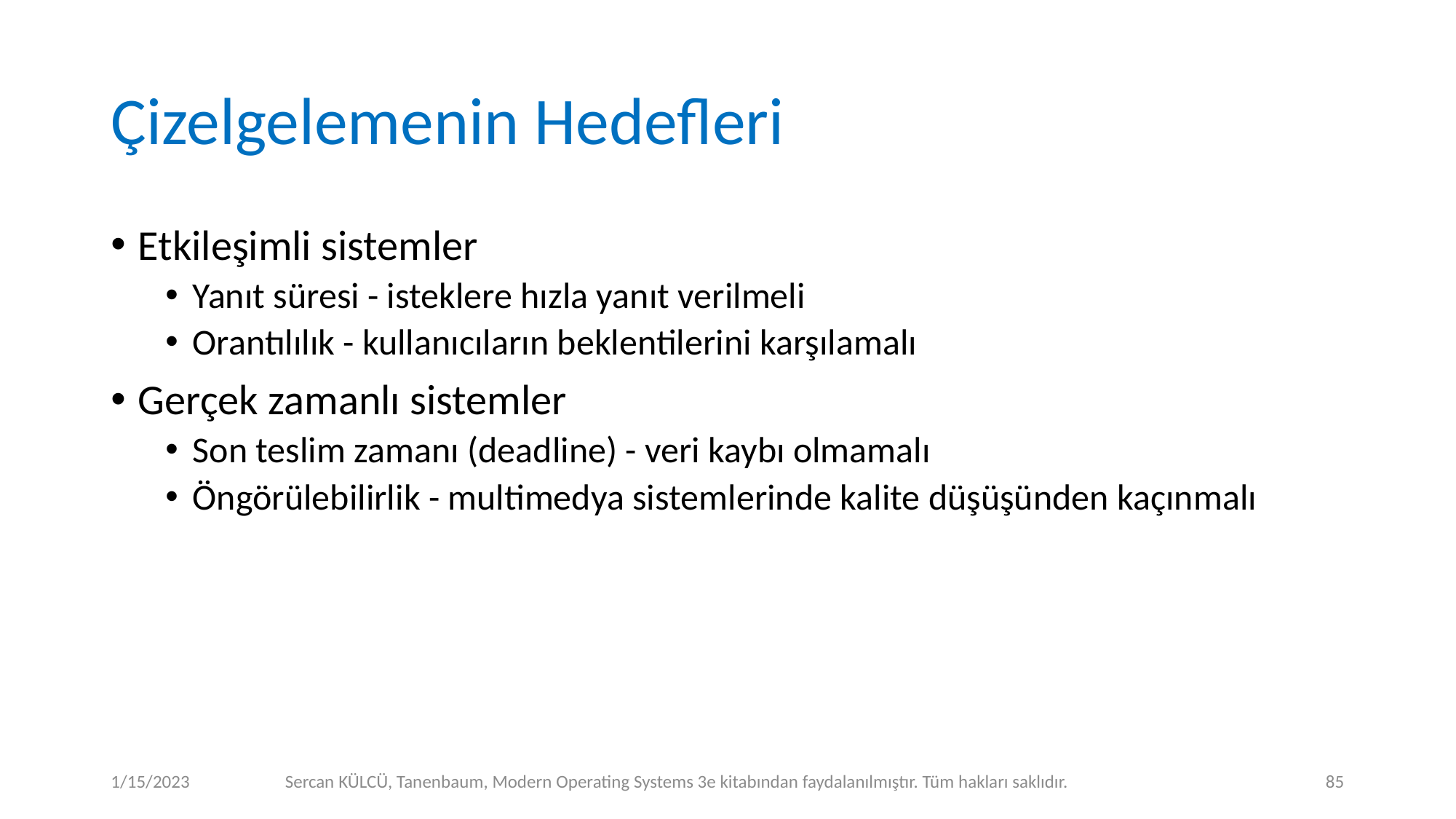

# Çizelgelemenin Hedefleri
Etkileşimli sistemler
Yanıt süresi - isteklere hızla yanıt verilmeli
Orantılılık - kullanıcıların beklentilerini karşılamalı
Gerçek zamanlı sistemler
Son teslim zamanı (deadline) - veri kaybı olmamalı
Öngörülebilirlik - multimedya sistemlerinde kalite düşüşünden kaçınmalı
1/15/2023
Sercan KÜLCÜ, Tanenbaum, Modern Operating Systems 3e kitabından faydalanılmıştır. Tüm hakları saklıdır.
85